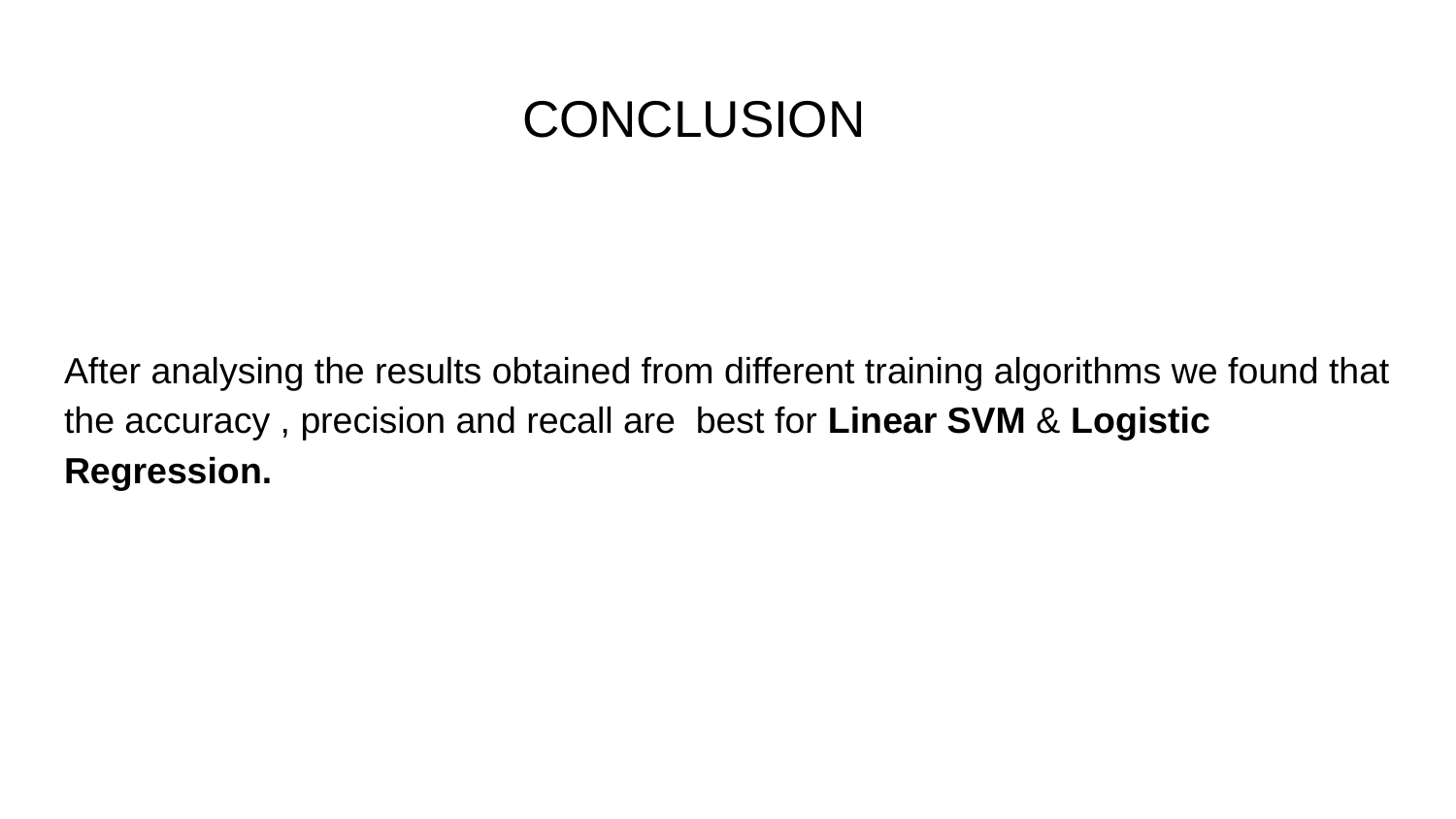

# CONCLUSION

After analysing the results obtained from different training algorithms we found that the accuracy , precision and recall are  best for Linear SVM & Logistic Regression.